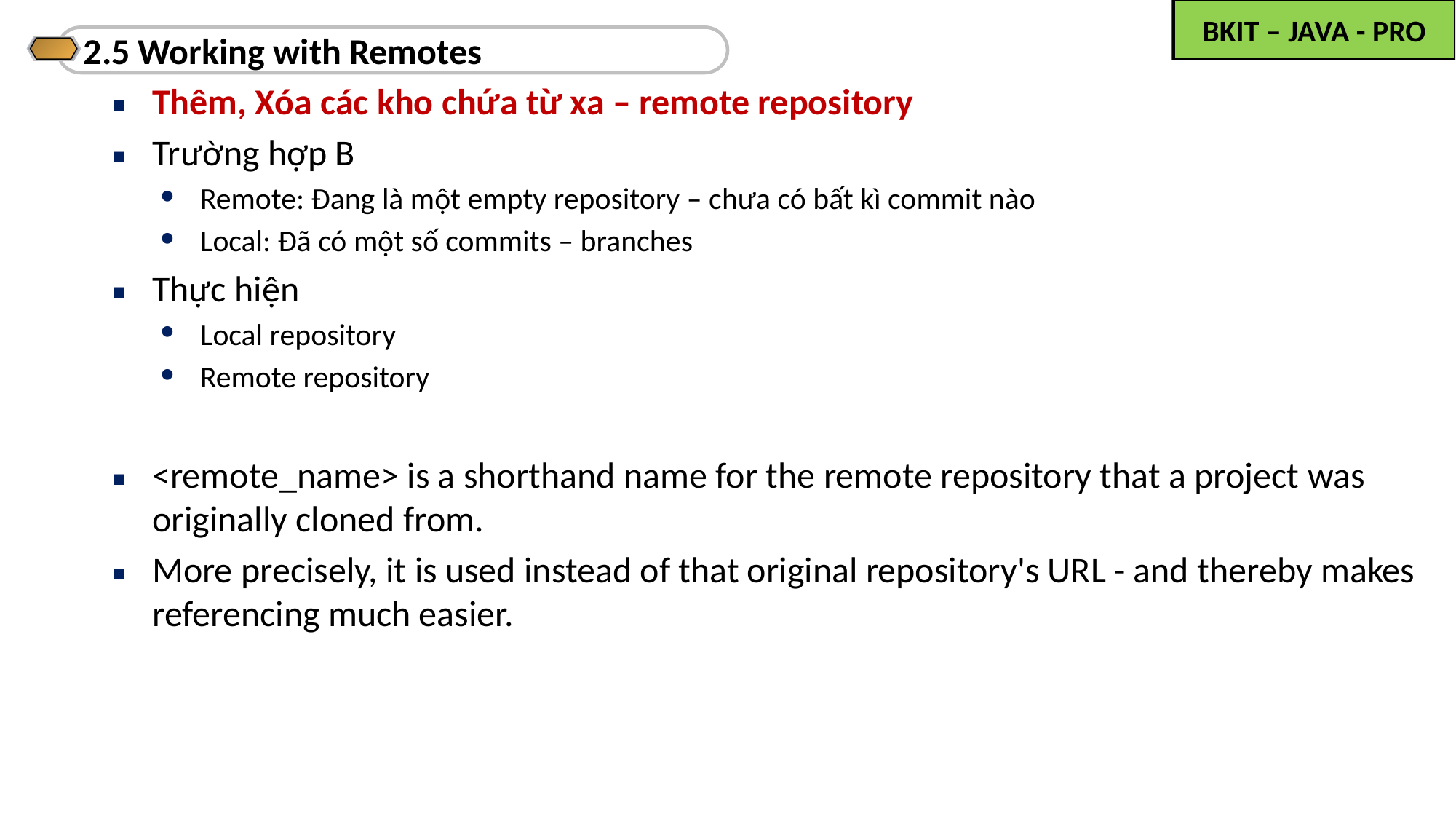

2.5 Working with Remotes

Thêm, Xóa các kho chứa từ xa – remote repository
Trường hợp B
Remote: Đang là một empty repository – chưa có bất kì commit nào
Local: Đã có một số commits – branches
Thực hiện
Local repository
Remote repository

<remote_name> is a shorthand name for the remote repository that a project was originally cloned from.
More precisely, it is used instead of that original repository's URL - and thereby makes referencing much easier.